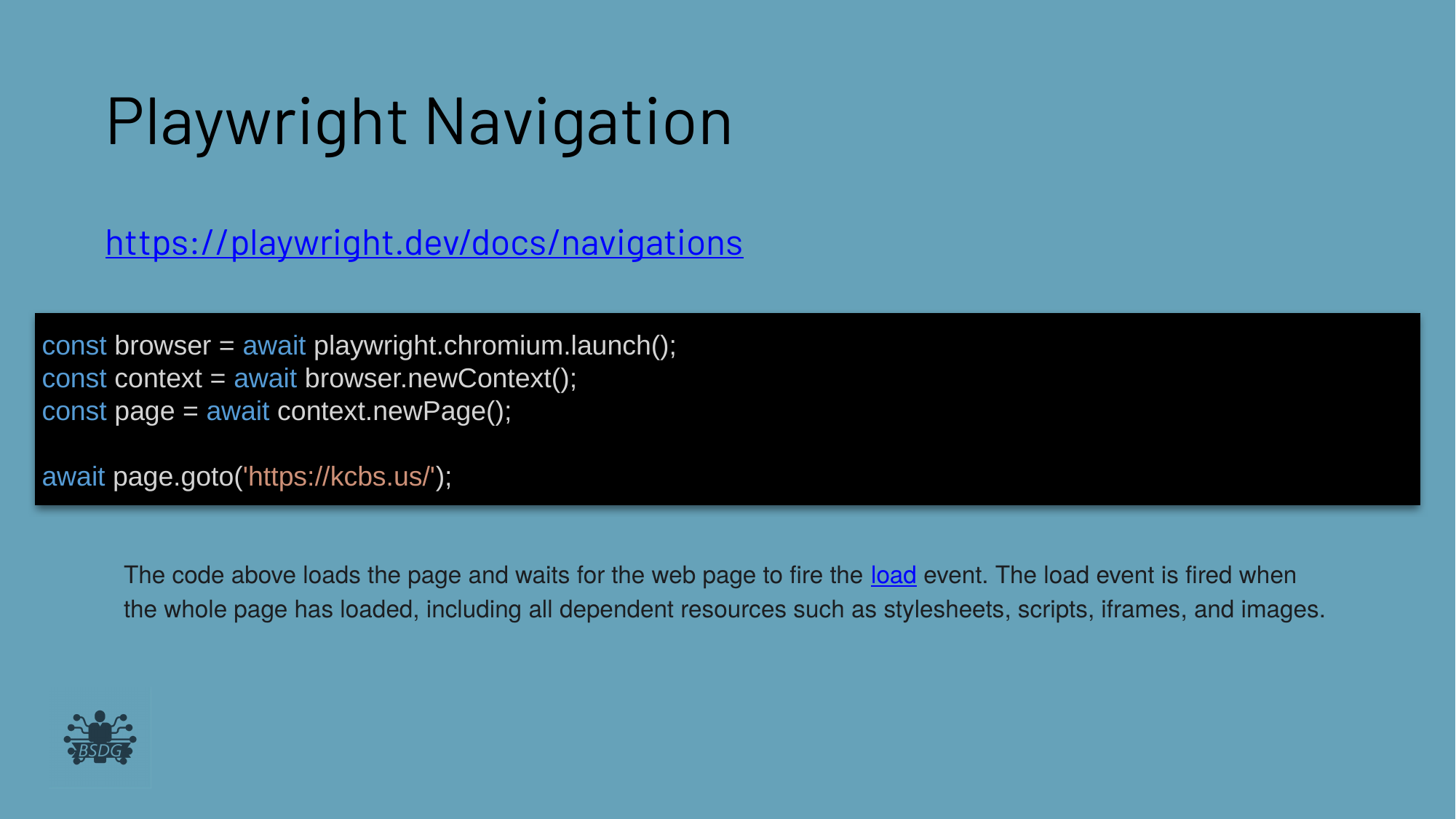

# Playwright Navigation
https://playwright.dev/docs/navigations

const browser = await playwright.chromium.launch();
const context = await browser.newContext();
const page = await context.newPage();

await page.goto('https://kcbs.us/');
The code above loads the page and waits for the web page to fire the load event. The load event is fired when the whole page has loaded, including all dependent resources such as stylesheets, scripts, iframes, and images.